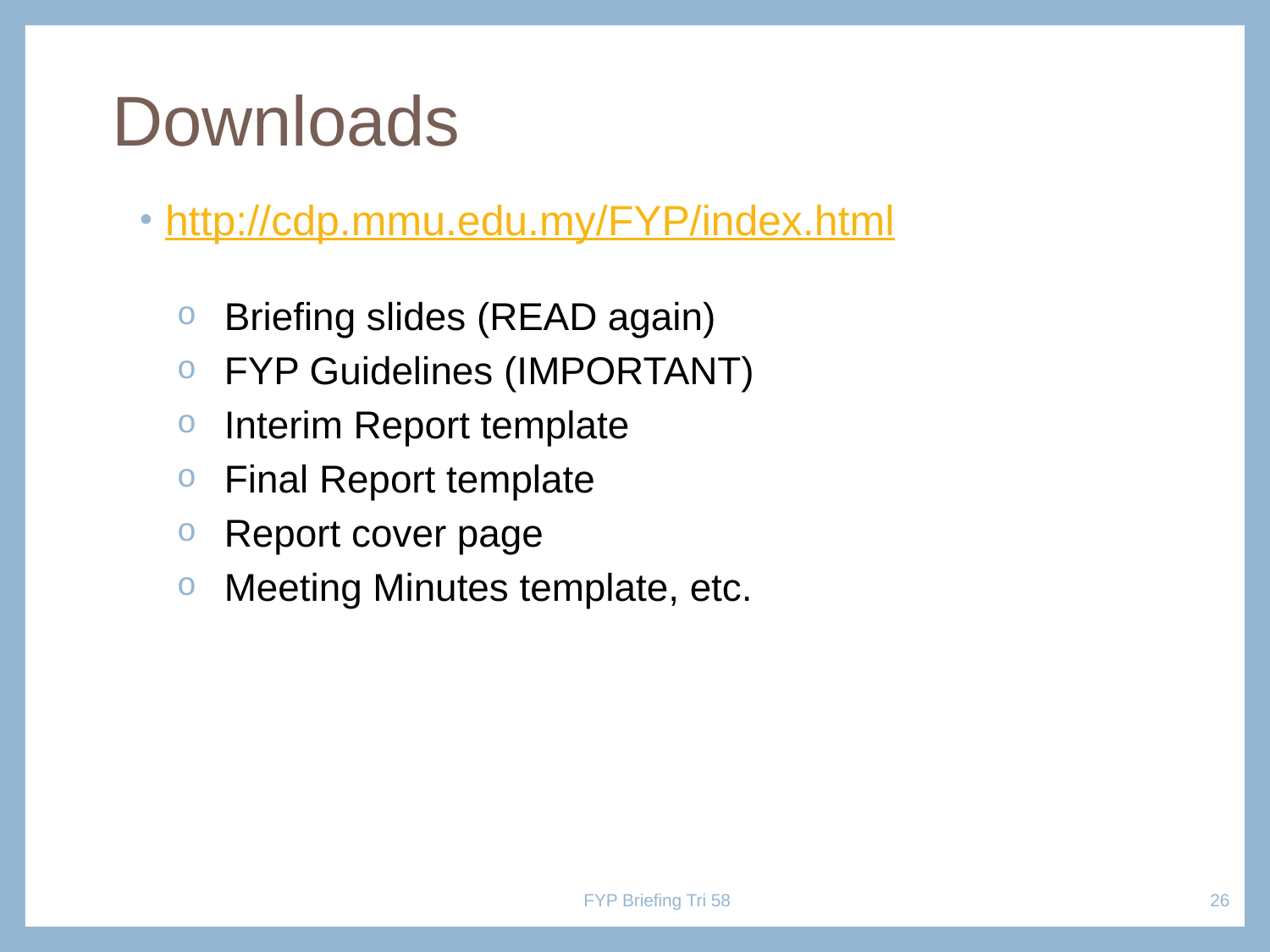

# Downloads
http://cdp.mmu.edu.my/FYP/index.html

Briefing slides (READ again)
FYP Guidelines (IMPORTANT)
Interim Report template
Final Report template
Report cover page
Meeting Minutes template, etc.

26
FYP Briefing Tri 58